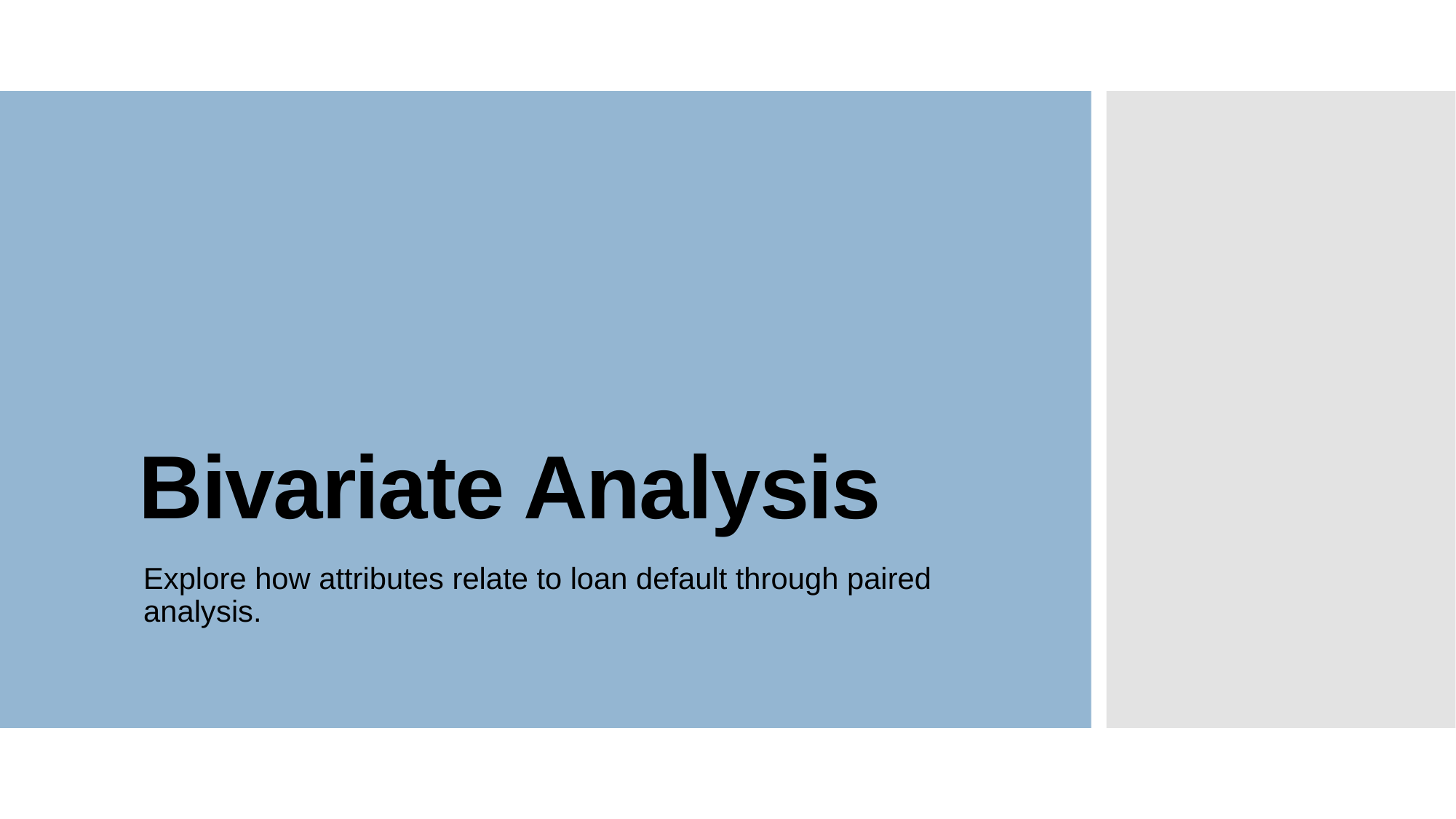

# Bivariate Analysis
Explore how attributes relate to loan default through paired analysis.